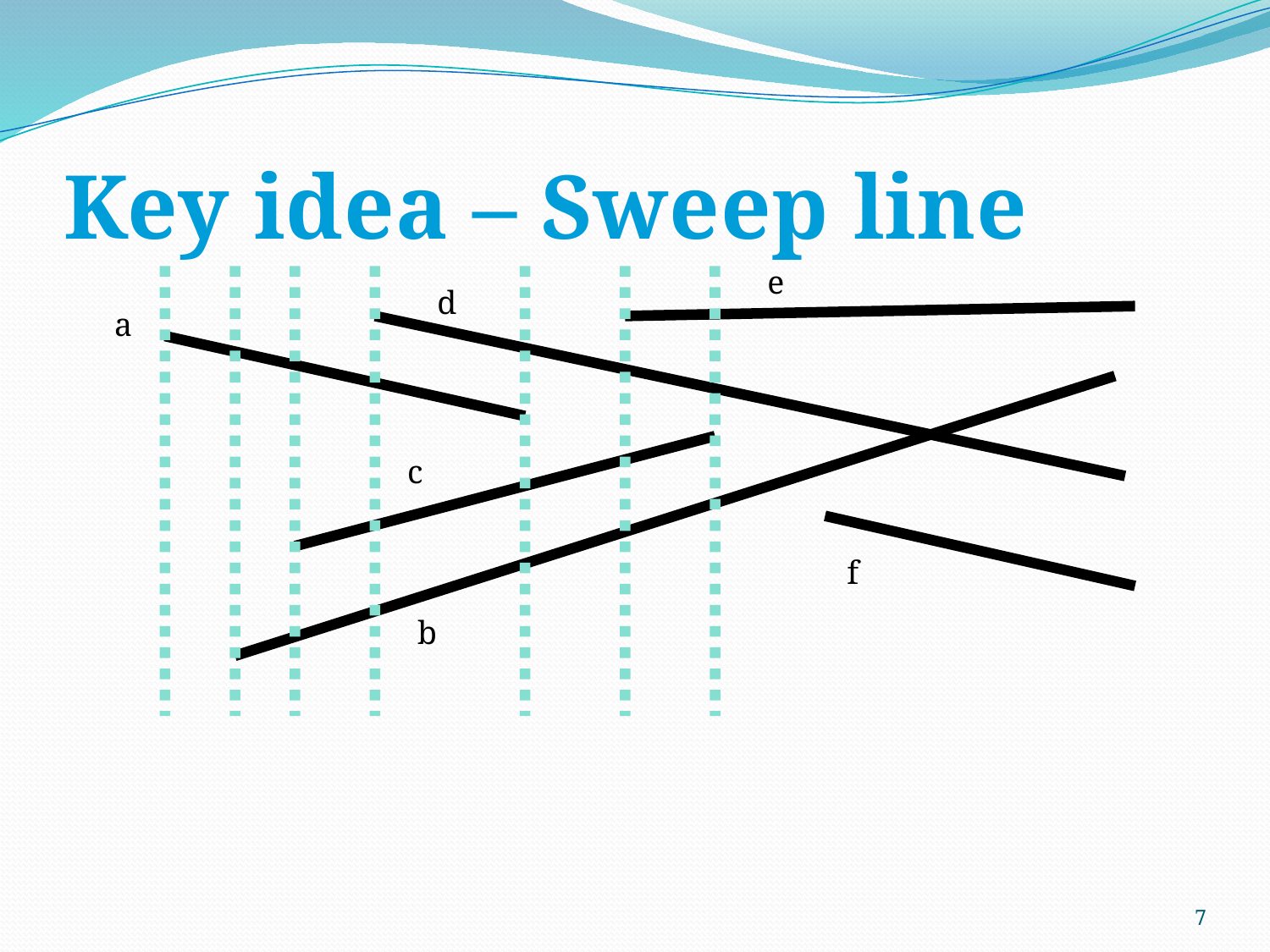

# Key idea – Sweep line
e

d
a

c

f
b
7